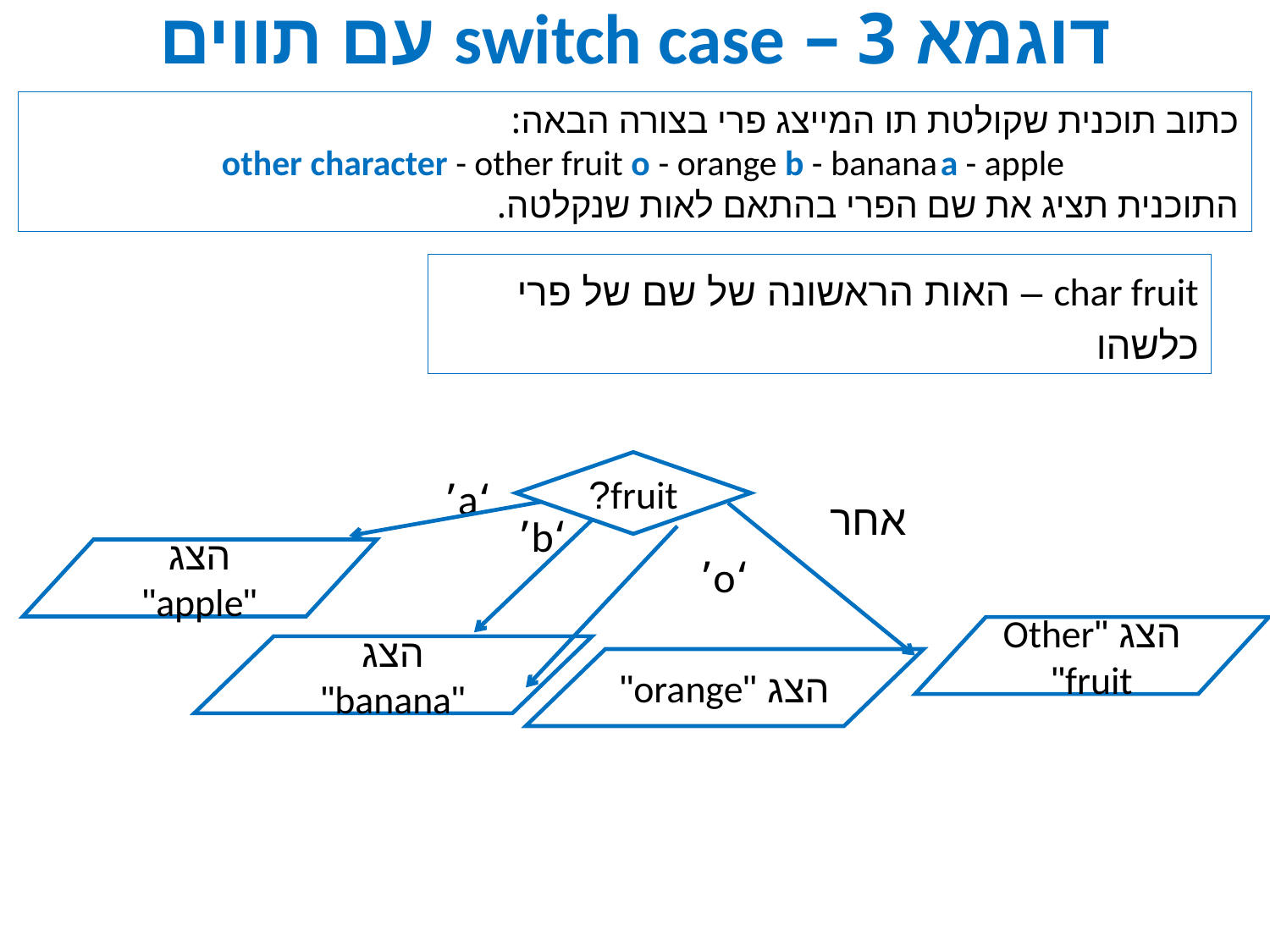

# דוגמא 3 – switch case עם תווים
כתוב תוכנית שקולטת תו המייצג פרי בצורה הבאה:
a - apple		b - banana	 o - orange 	  other character - other fruit
התוכנית תציג את שם הפרי בהתאם לאות שנקלטה.
char fruit – האות הראשונה של שם של פרי כלשהו
fruit?
‘a’
אחר
‘b’
הצג "apple"
‘o’
הצג "Other fruit"
הצג "banana"
הצג "orange"